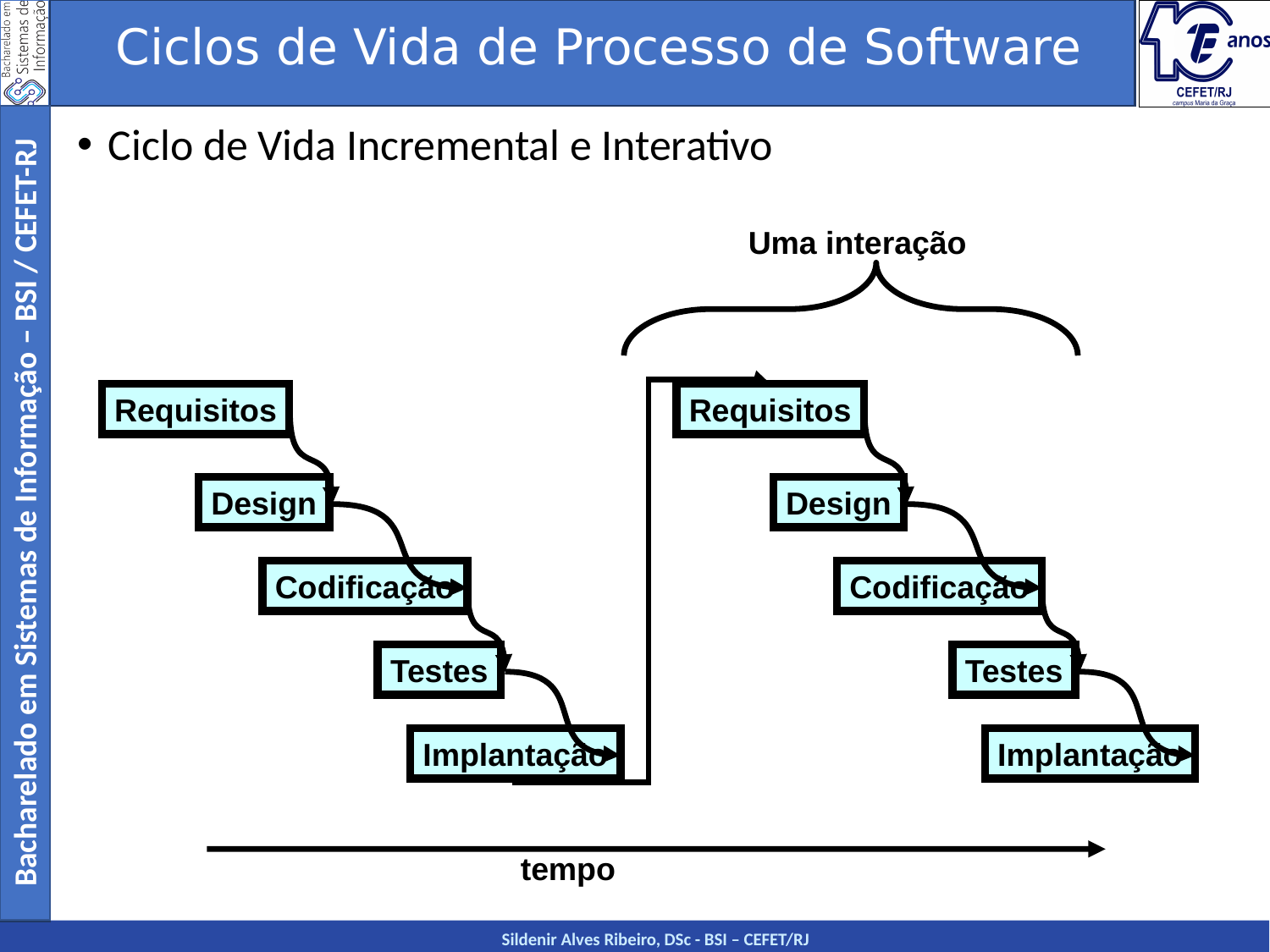

Ciclos de Vida de Processo de Software
Ciclo de Vida Incremental e Interativo

Uma interação
Requisitos
Design
Codificação
Testes
Implantação
Requisitos
Design
Codificação
Testes
Implantação
tempo